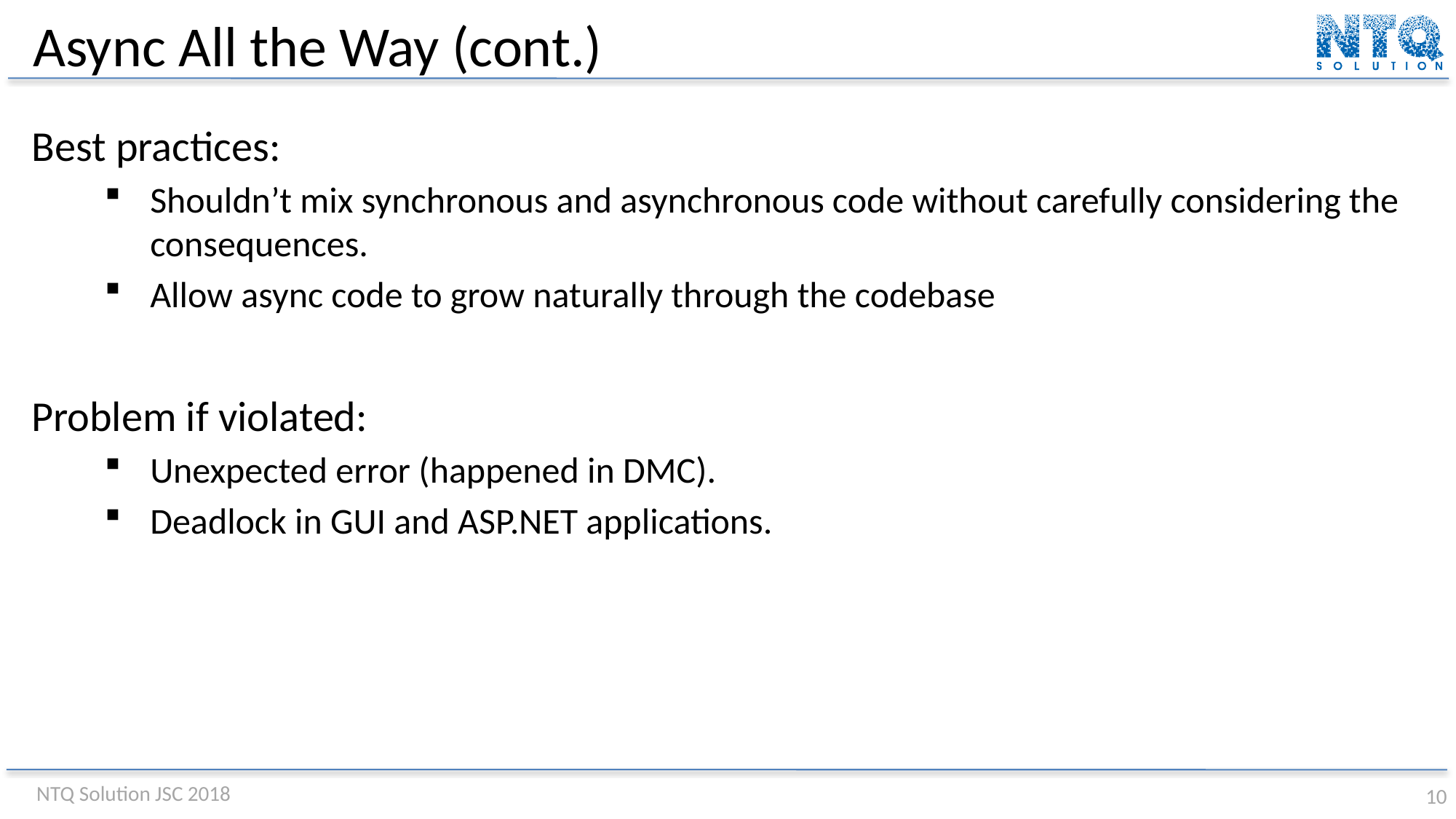

# Async All the Way (cont.)
Best practices:
Shouldn’t mix synchronous and asynchronous code without carefully considering the consequences.
Allow async code to grow naturally through the codebase

Problem if violated:
Unexpected error (happened in DMC).
Deadlock in GUI and ASP.NET applications.